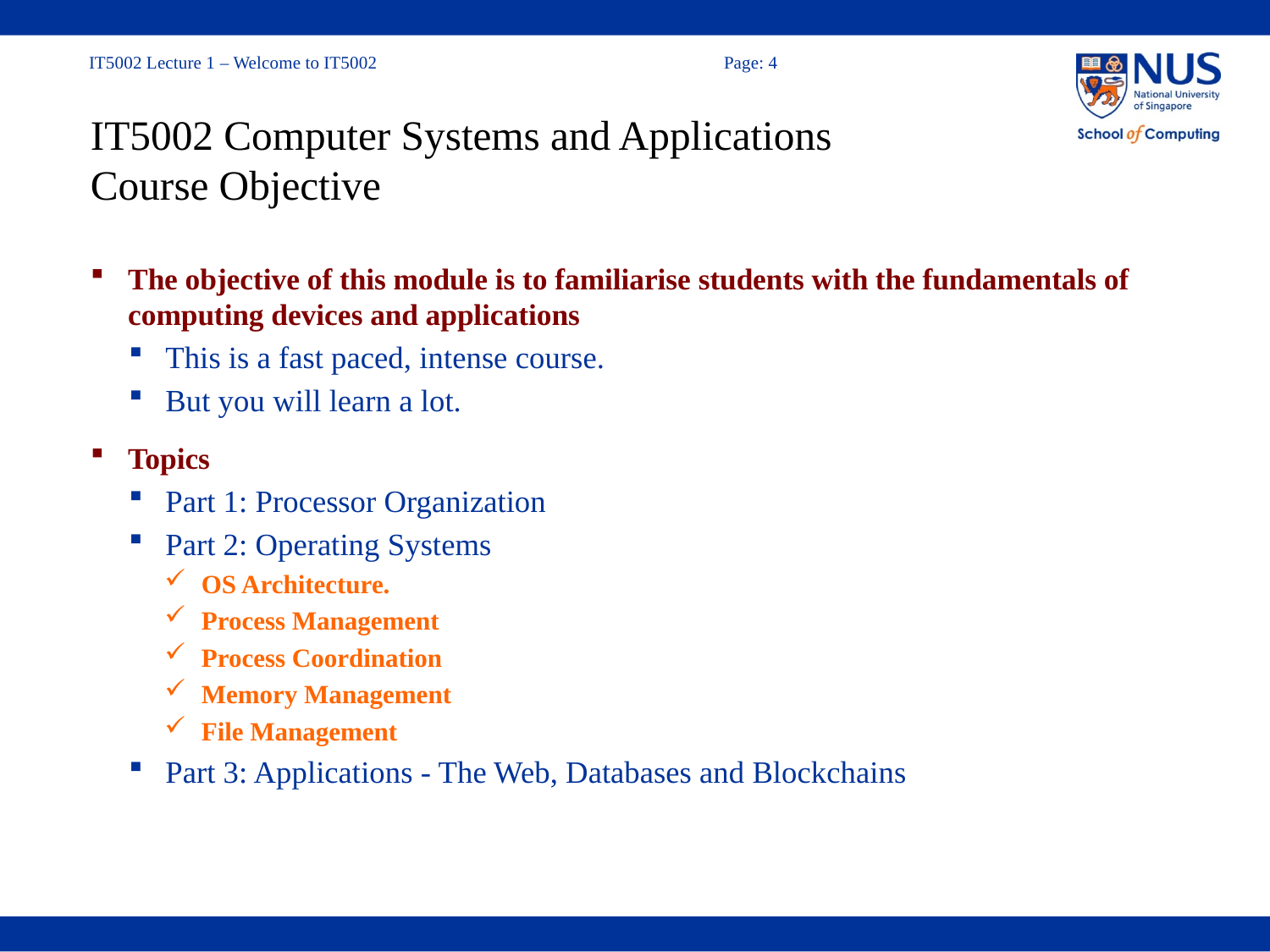

# IT5002 Computer Systems and Applications Course Objective
The objective of this module is to familiarise students with the fundamentals of computing devices and applications
This is a fast paced, intense course.
But you will learn a lot.
Topics
Part 1: Processor Organization
Part 2: Operating Systems
OS Architecture.
Process Management
Process Coordination
Memory Management
File Management
Part 3: Applications - The Web, Databases and Blockchains